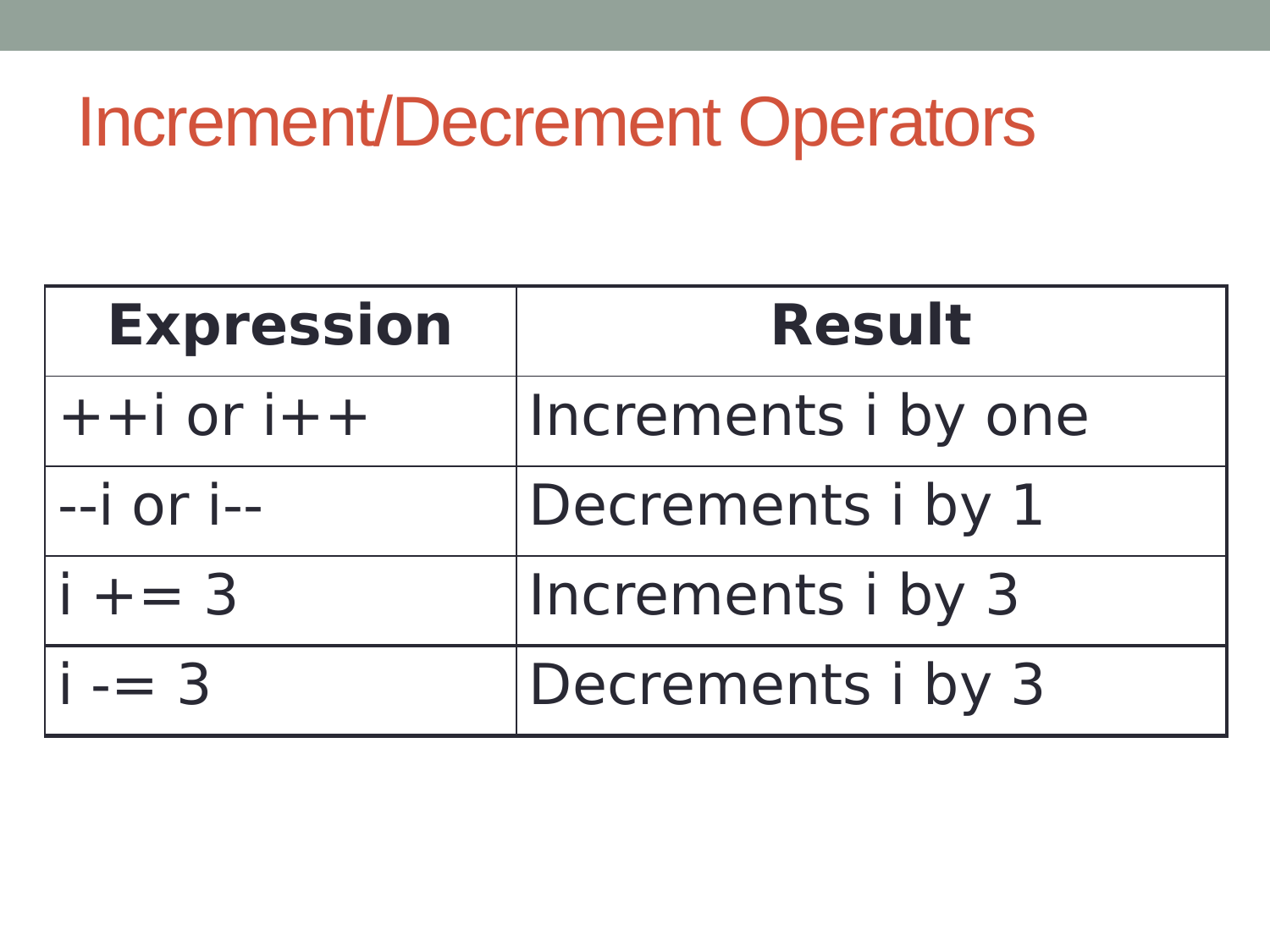

# Increment/Decrement Operators
| Expression | Result |
| --- | --- |
| ++i or i++ | Increments i by one |
| --i or i-- | Decrements i by 1 |
| i += 3 | Increments i by 3 |
| i -= 3 | Decrements i by 3 |